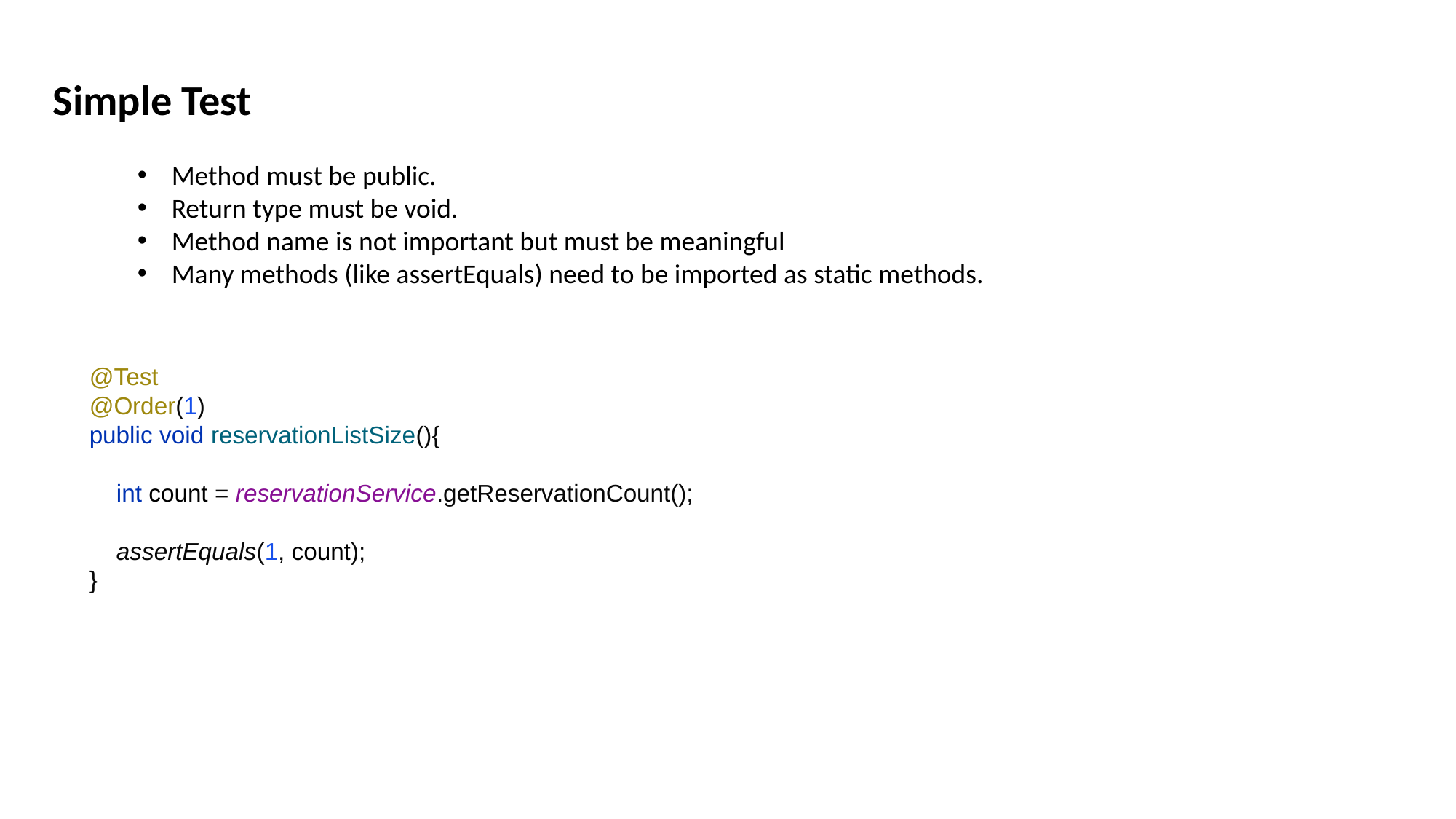

Simple Test
Method must be public.
Return type must be void.
Method name is not important but must be meaningful
Many methods (like assertEquals) need to be imported as static methods.
@Test
@Order(1)
public void reservationListSize(){
    int count = reservationService.getReservationCount();
    assertEquals(1, count);
}